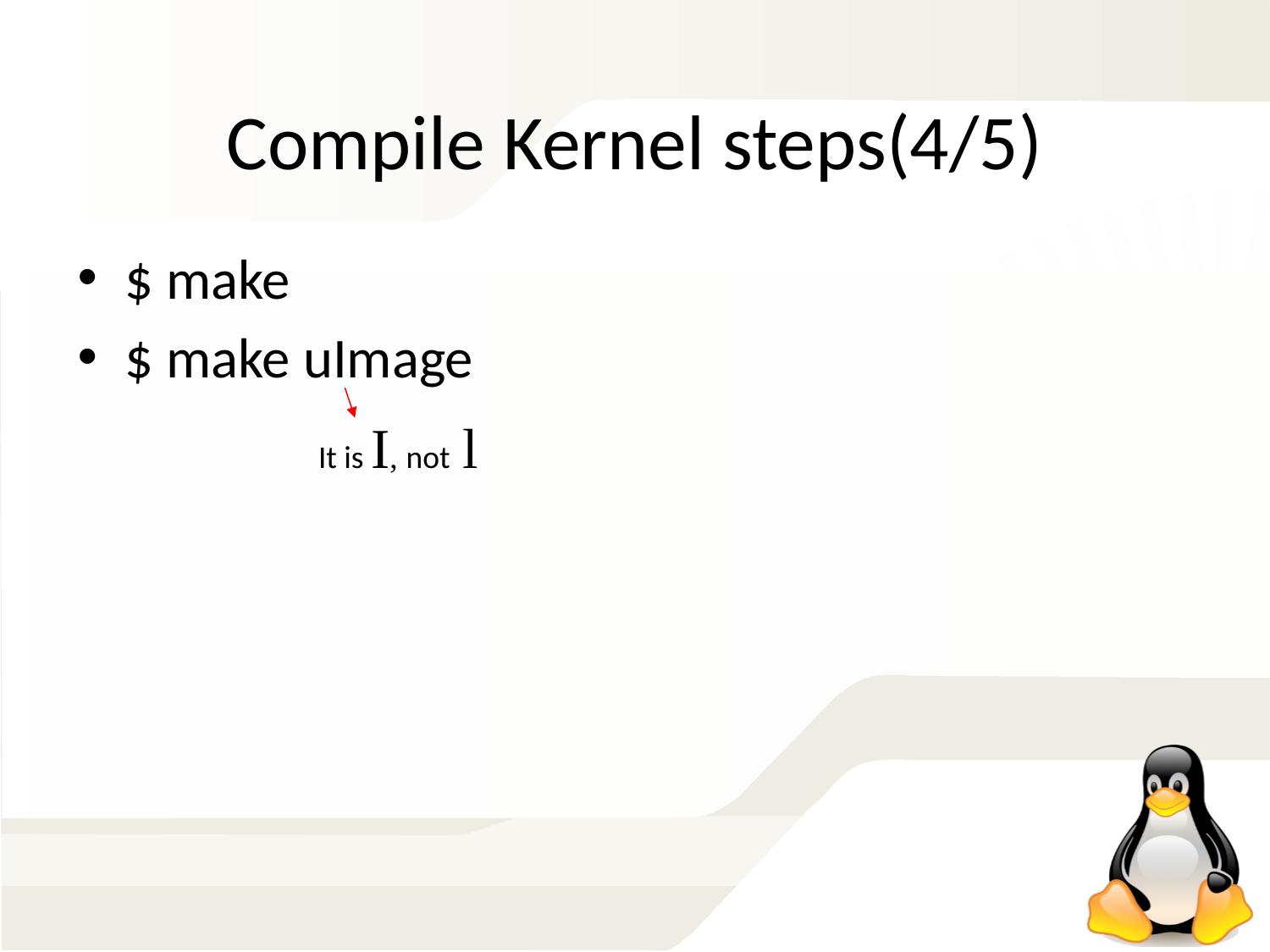

Compile Kernel steps(4/5)
$ make
$ make uImage

It is I, not l